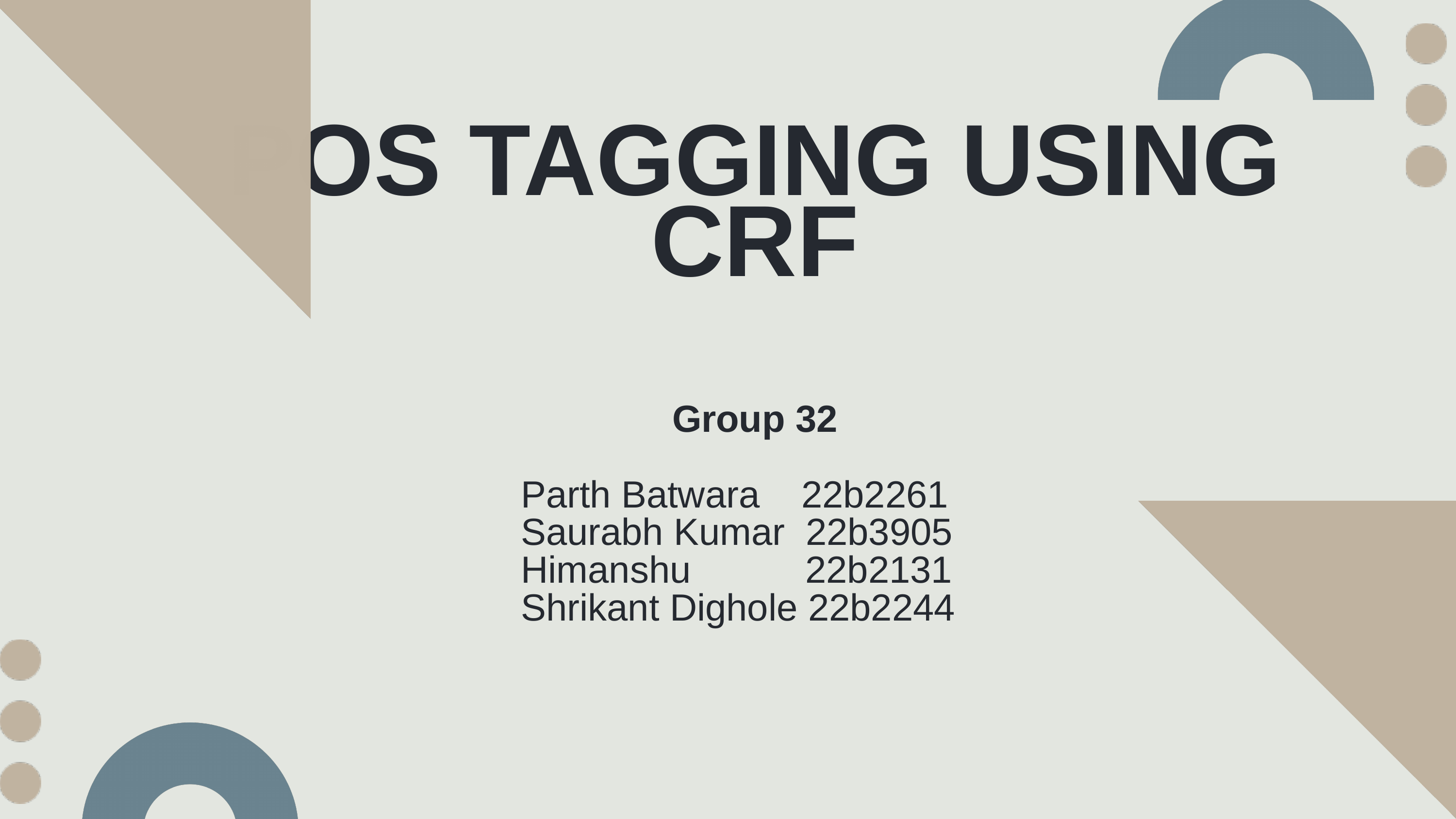

POS TAGGING USING CRF

Group 32

Parth Batwara    22b2261
Saurabh Kumar  22b3905
Himanshu           22b2131
Shrikant Dighole 22b2244